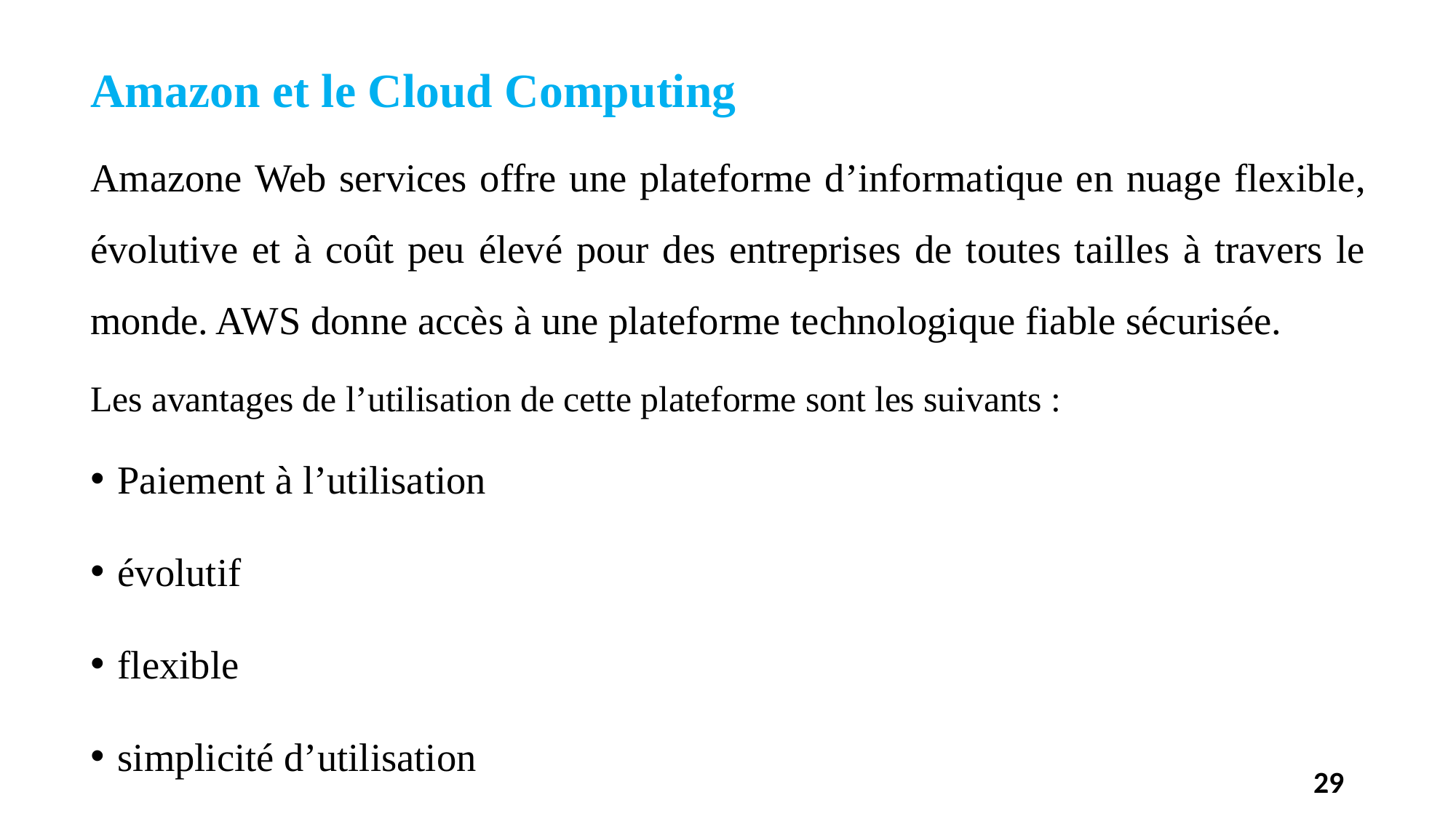

Amazon et le Cloud Computing
Amazone Web services offre une plateforme d’informatique en nuage flexible, évolutive et à coût peu élevé pour des entreprises de toutes tailles à travers le monde. AWS donne accès à une plateforme technologique fiable sécurisée.
Les avantages de l’utilisation de cette plateforme sont les suivants :
Paiement à l’utilisation
évolutif
flexible
simplicité d’utilisation
29